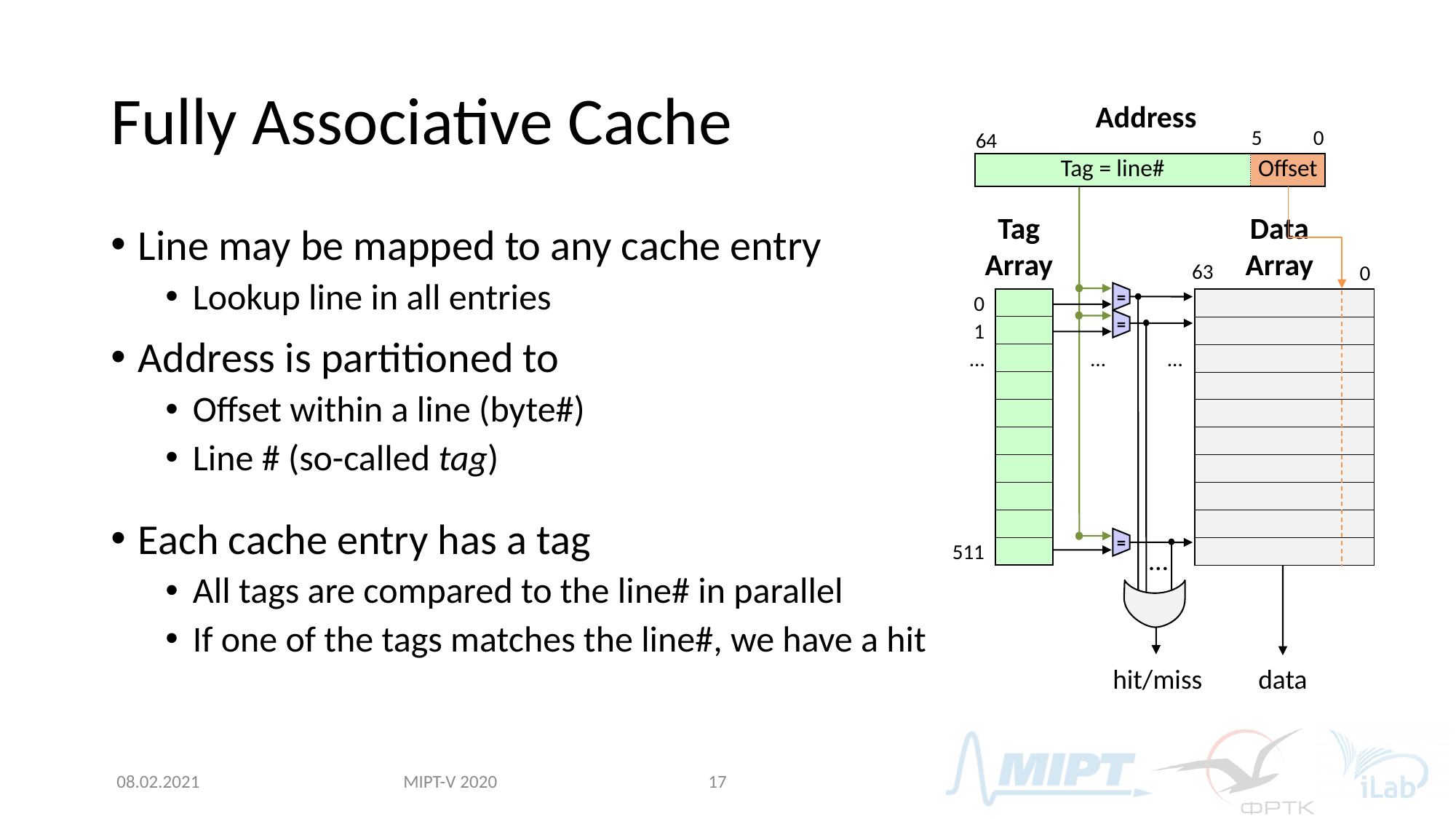

# Fully Associative Cache
Address
| 64 | 5 | 0 |
| --- | --- | --- |
| Tag = line# | Offset |  |

=

=

…
…

=

Tag
Array
Data
Array
Line may be mapped to any cache entry
Lookup line in all entries
Address is partitioned to
Offset within a line (byte#)
Line # (so-called tag)
Each cache entry has a tag
All tags are compared to the line# in parallel
If one of the tags matches the line#, we have a hit

63
0
| 0 |  |
| --- | --- |
| 1 |  |
| … |  |
|  |  |
|  |  |
|  |  |
|  |  |
|  |  |
|  |  |
| 511 |  |
|  |
| --- |
|  |
|  |
|  |
|  |
|  |
|  |
|  |
|  |
|  |

…

hit/miss

data
MIPT-V 2020
08.02.2021